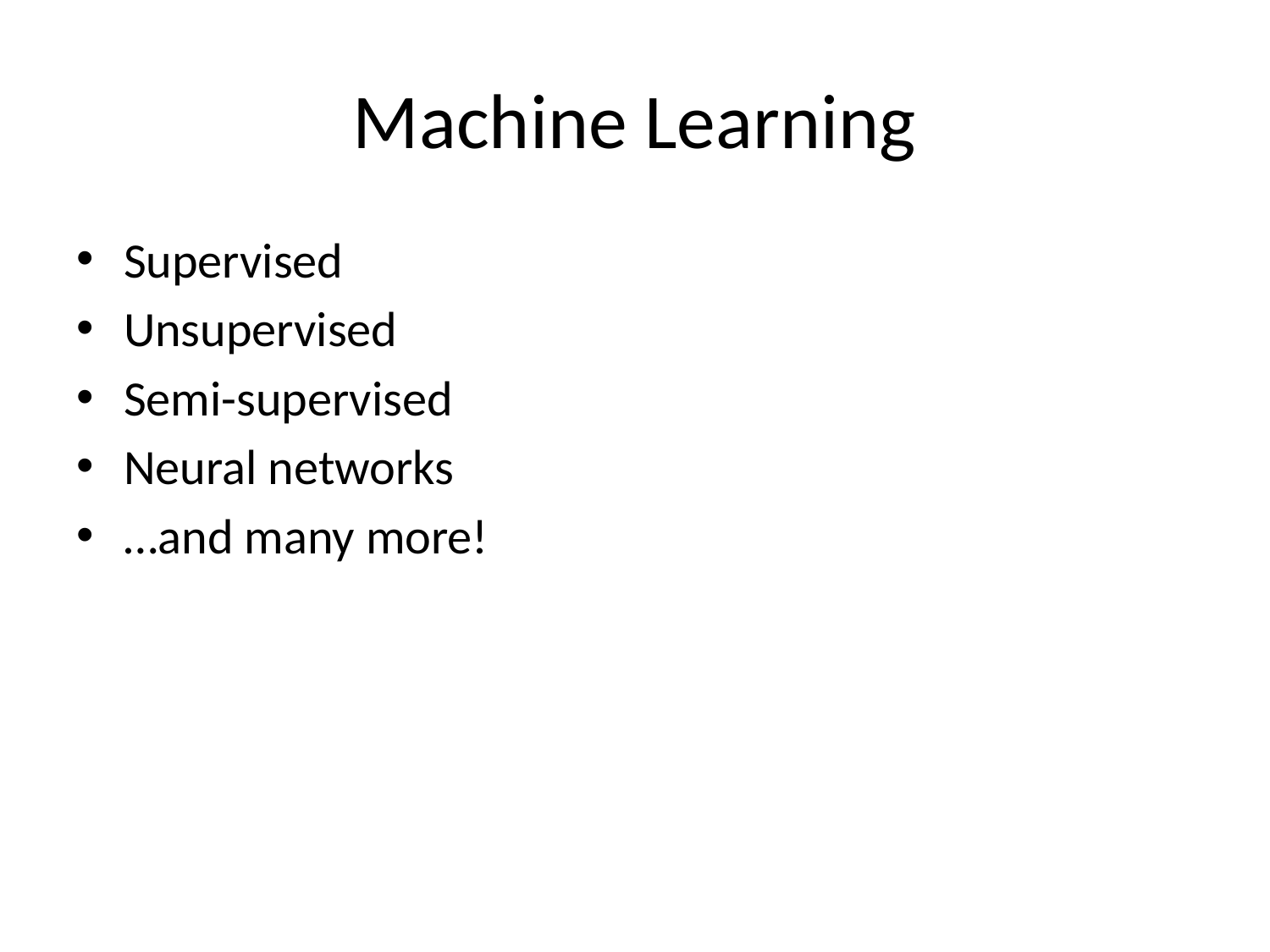

# Machine Learning
Supervised
Unsupervised
Semi-supervised
Neural networks
…and many more!